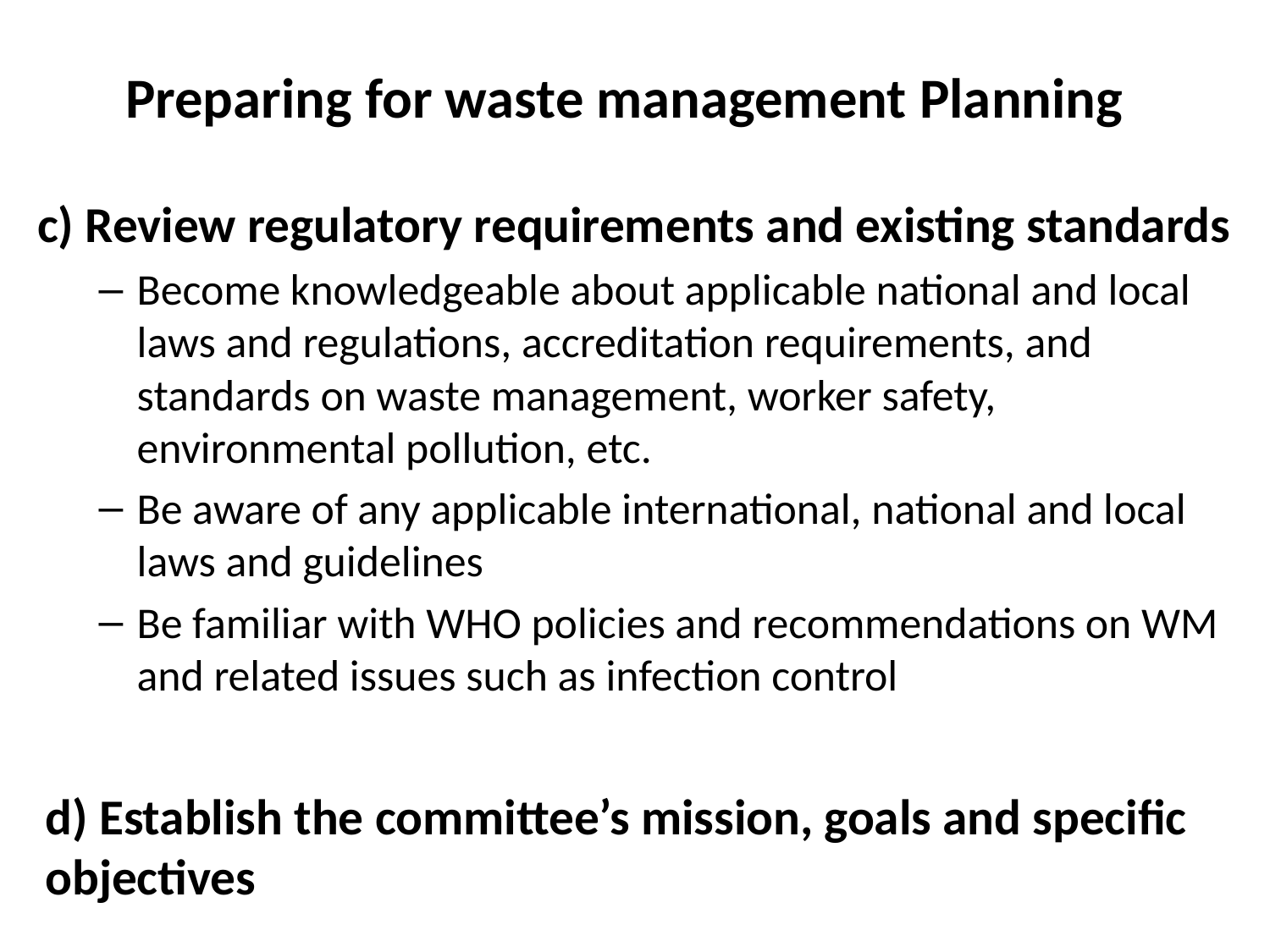

# Preparing for waste management Planning
c) Review regulatory requirements and existing standards
Become knowledgeable about applicable national and local laws and regulations, accreditation requirements, and standards on waste management, worker safety, environmental pollution, etc.
Be aware of any applicable international, national and local laws and guidelines
Be familiar with WHO policies and recommendations on WM and related issues such as infection control

d) Establish the committee’s mission, goals and specific objectives